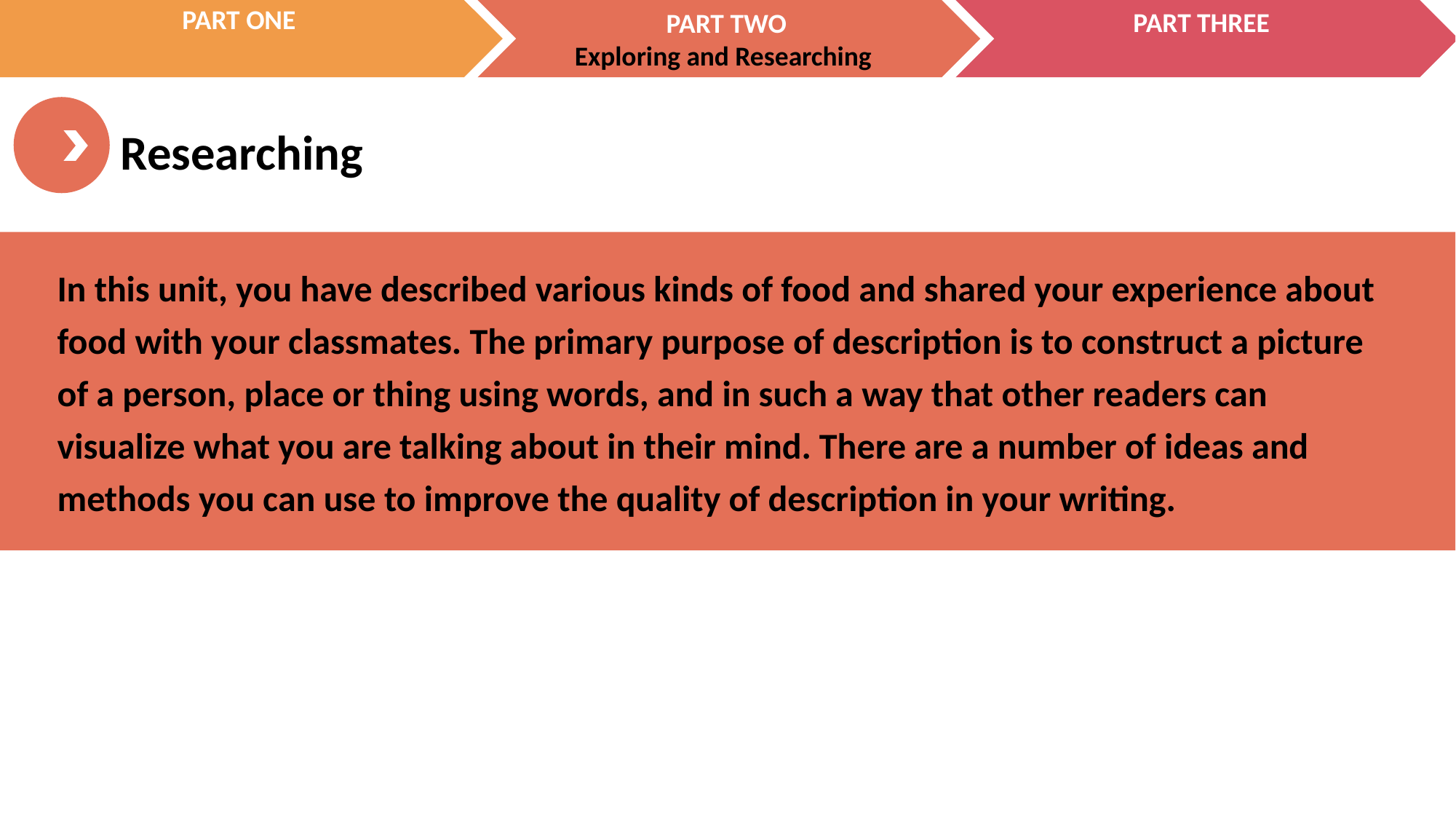

In this unit, you have described various kinds of food and shared your experience about food with your classmates. The primary purpose of description is to construct a picture of a person, place or thing using words, and in such a way that other readers can visualize what you are talking about in their mind. There are a number of ideas and methods you can use to improve the quality of description in your writing.